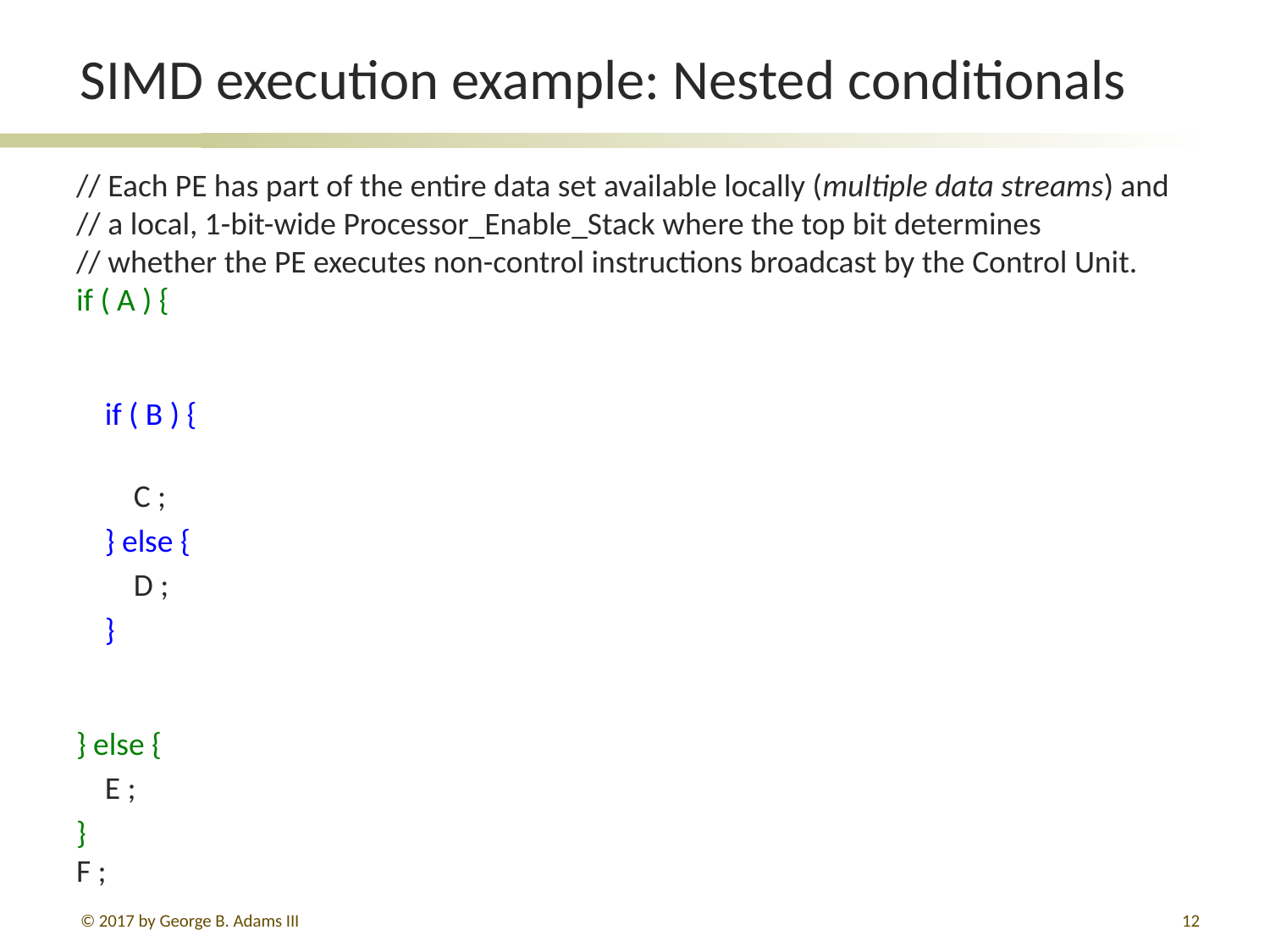

# SIMD execution example: Nested conditionals
// Each PE has part of the entire data set available locally (multiple data streams) and
// a local, 1-bit-wide Processor_Enable_Stack where the top bit determines
// whether the PE executes non-control instructions broadcast by the Control Unit.
if ( A ) {
    if ( B ) {

        C ;
    } else {
        D ;
    }
} else {
    E ;
}
F ;
© 2017 by George B. Adams III
12